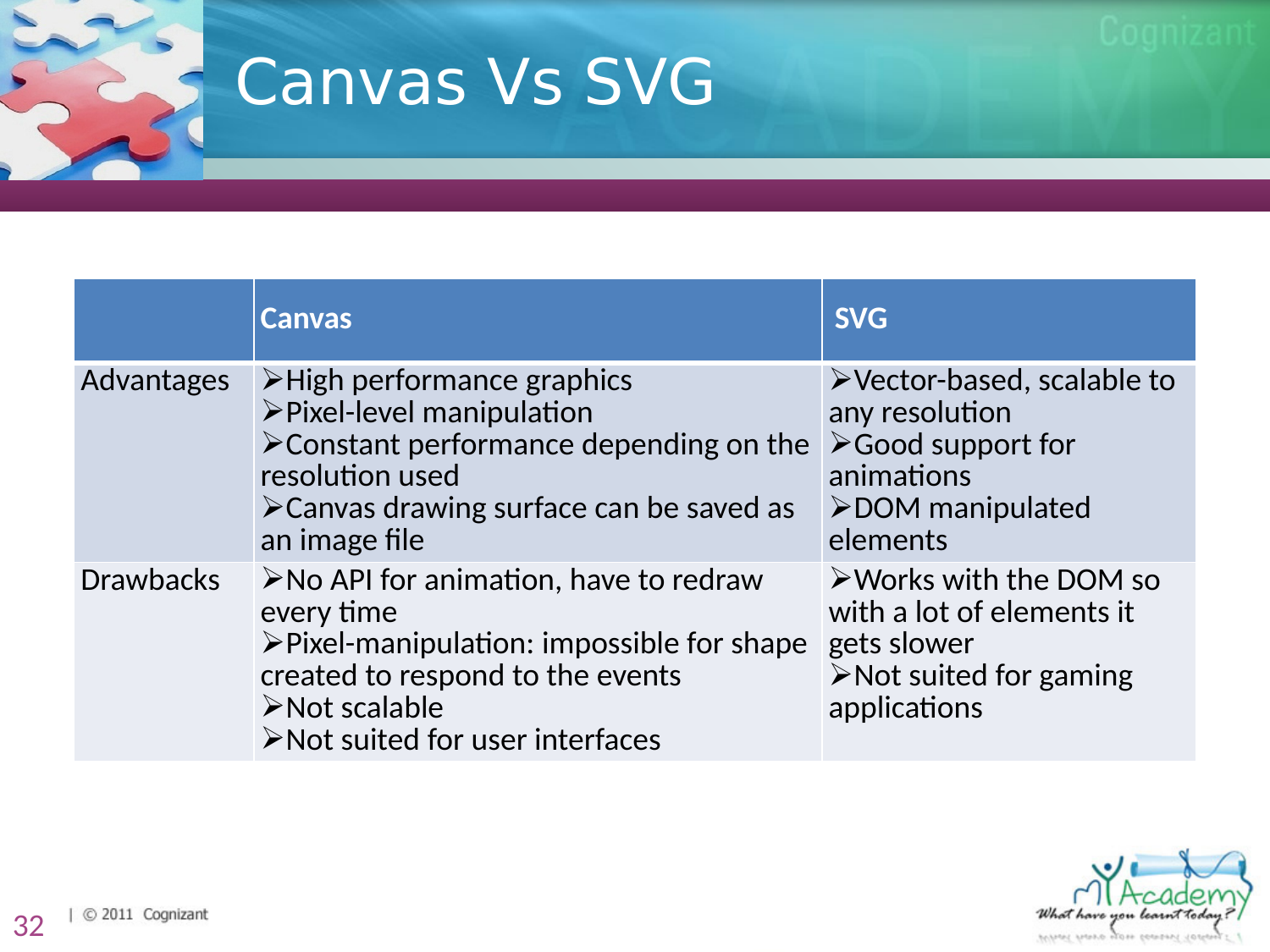

# Canvas Vs SVG

|  | Canvas | SVG |
| --- | --- | --- |
| Advantages | High performance graphics Pixel-level manipulation Constant performance depending on the resolution used Canvas drawing surface can be saved as an image file | Vector-based, scalable to any resolution Good support for animations DOM manipulated elements |
| Drawbacks | No API for animation, have to redraw every time Pixel-manipulation: impossible for shape created to respond to the events Not scalable Not suited for user interfaces | Works with the DOM so with a lot of elements it gets slower Not suited for gaming applications |
32